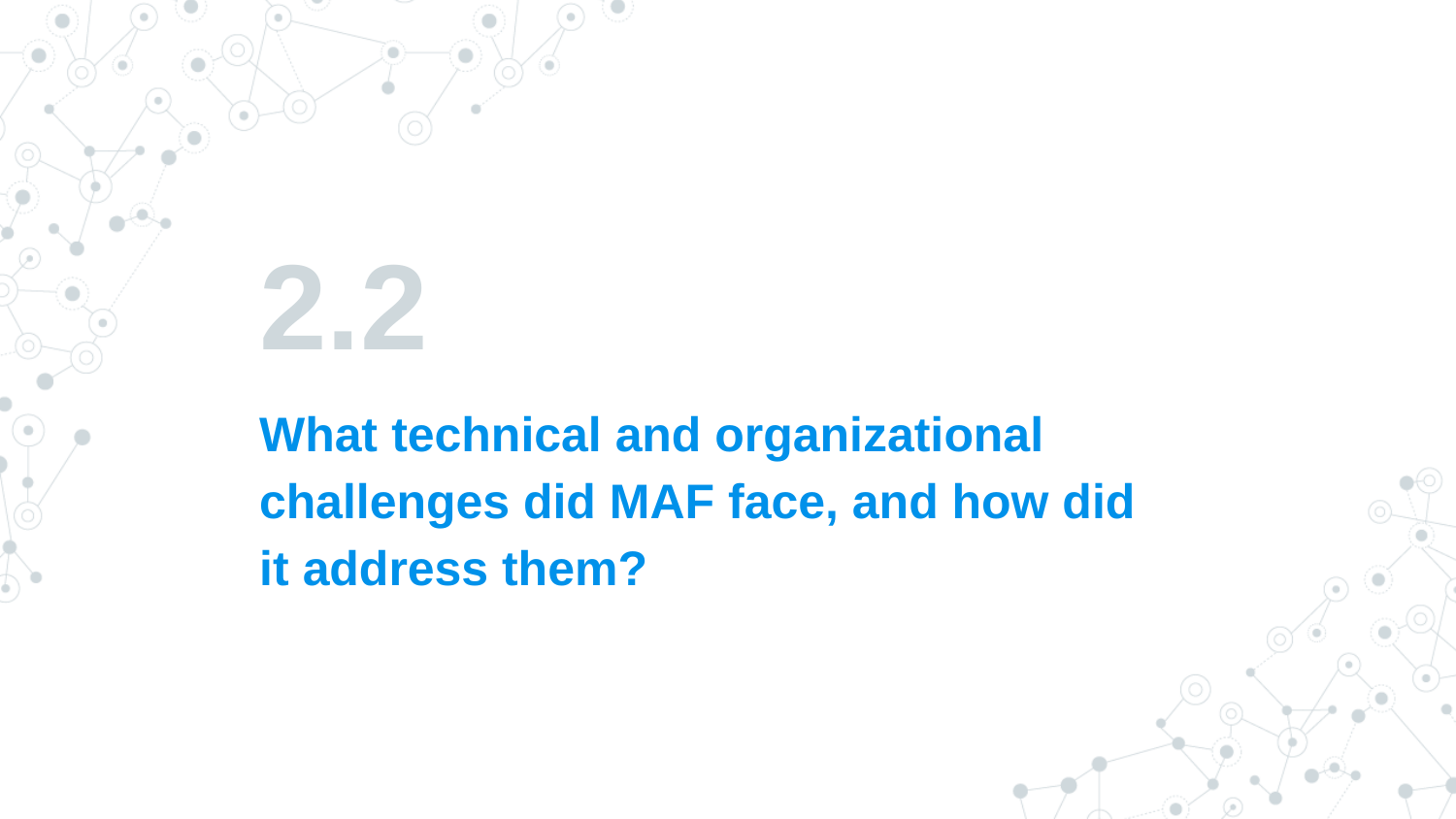

# 2.2
What technical and organizational challenges did MAF face, and how did it address them?